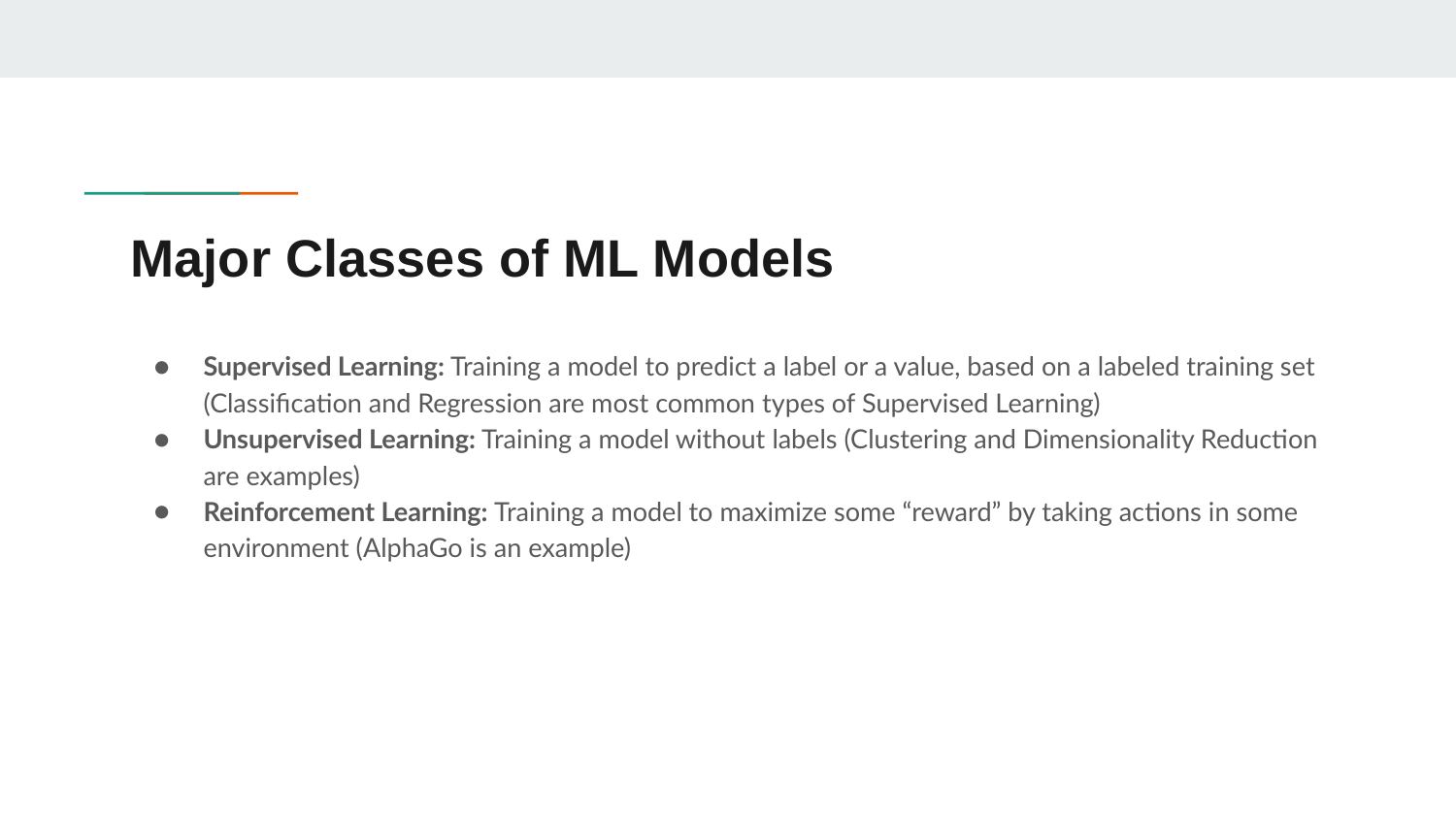

# Major Classes of ML Models
Supervised Learning: Training a model to predict a label or a value, based on a labeled training set (Classification and Regression are most common types of Supervised Learning)
Unsupervised Learning: Training a model without labels (Clustering and Dimensionality Reduction are examples)
Reinforcement Learning: Training a model to maximize some “reward” by taking actions in some environment (AlphaGo is an example)